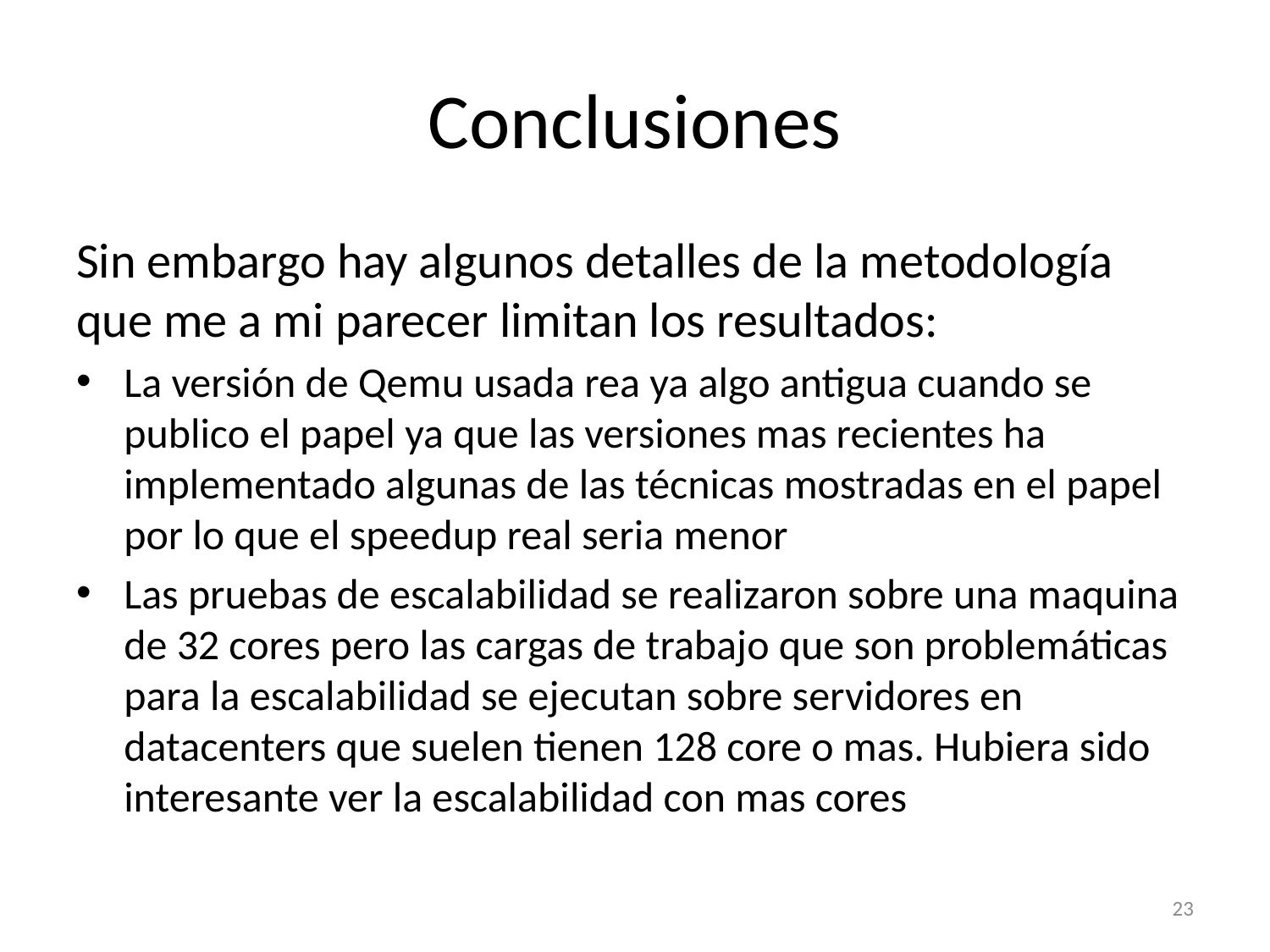

# Conclusiones
Sin embargo hay algunos detalles de la metodología que me a mi parecer limitan los resultados:
La versión de Qemu usada rea ya algo antigua cuando se publico el papel ya que las versiones mas recientes ha implementado algunas de las técnicas mostradas en el papel por lo que el speedup real seria menor
Las pruebas de escalabilidad se realizaron sobre una maquina de 32 cores pero las cargas de trabajo que son problemáticas para la escalabilidad se ejecutan sobre servidores en datacenters que suelen tienen 128 core o mas. Hubiera sido interesante ver la escalabilidad con mas cores
23